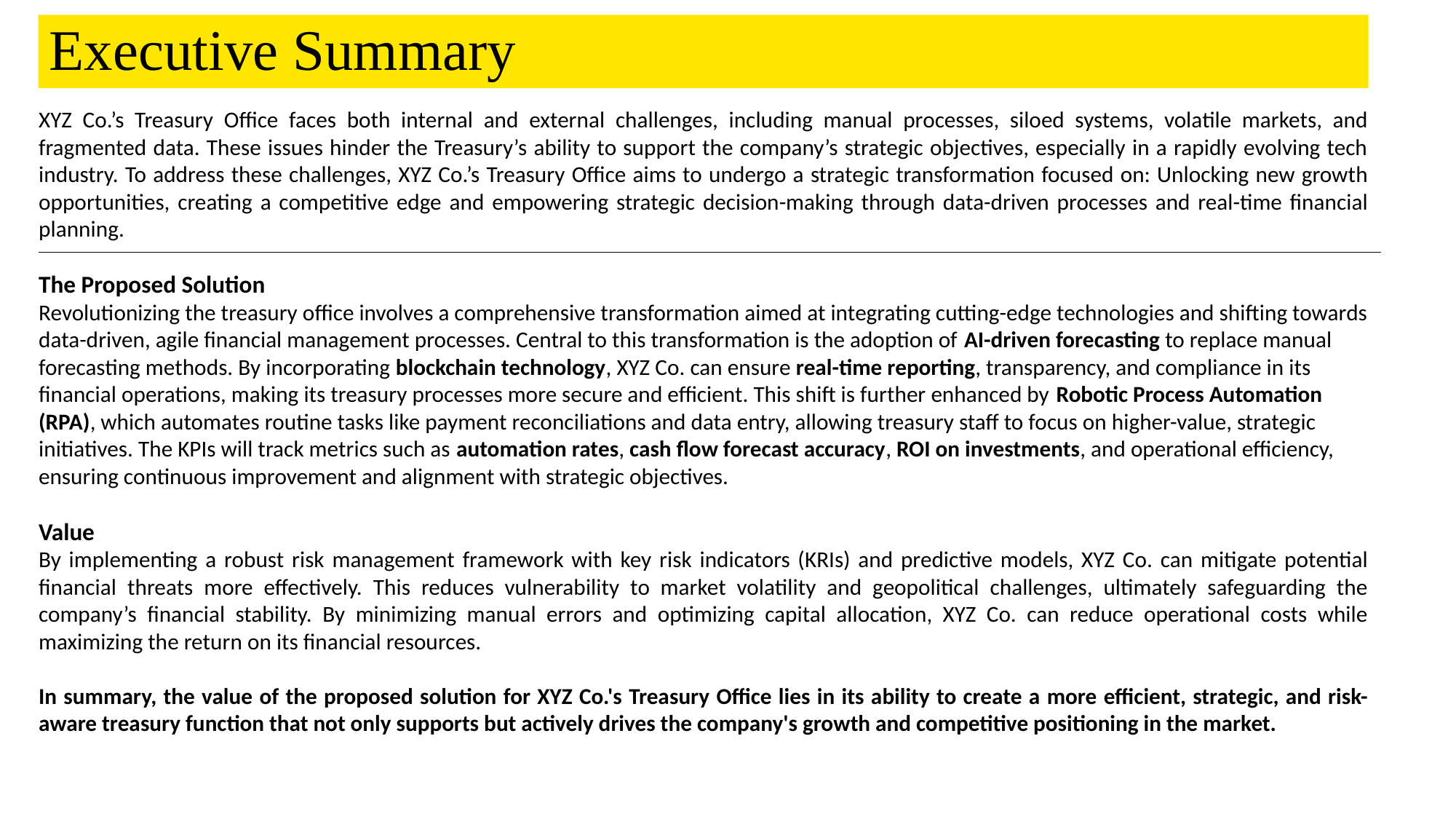

# Executive Summary

XYZ Co.’s Treasury Office faces both internal and external challenges, including manual processes, siloed systems, volatile markets, and fragmented data. These issues hinder the Treasury’s ability to support the company’s strategic objectives, especially in a rapidly evolving tech industry. To address these challenges, XYZ Co.’s Treasury Office aims to undergo a strategic transformation focused on: Unlocking new growth opportunities, creating a competitive edge and empowering strategic decision-making through data-driven processes and real-time financial planning.

The Proposed Solution
Revolutionizing the treasury office involves a comprehensive transformation aimed at integrating cutting-edge technologies and shifting towards data-driven, agile financial management processes. Central to this transformation is the adoption of AI-driven forecasting to replace manual forecasting methods. By incorporating blockchain technology, XYZ Co. can ensure real-time reporting, transparency, and compliance in its financial operations, making its treasury processes more secure and efficient. This shift is further enhanced by Robotic Process Automation (RPA), which automates routine tasks like payment reconciliations and data entry, allowing treasury staff to focus on higher-value, strategic initiatives. The KPIs will track metrics such as automation rates, cash flow forecast accuracy, ROI on investments, and operational efficiency, ensuring continuous improvement and alignment with strategic objectives.

Value
By implementing a robust risk management framework with key risk indicators (KRIs) and predictive models, XYZ Co. can mitigate potential financial threats more effectively. This reduces vulnerability to market volatility and geopolitical challenges, ultimately safeguarding the company’s financial stability. By minimizing manual errors and optimizing capital allocation, XYZ Co. can reduce operational costs while maximizing the return on its financial resources.

In summary, the value of the proposed solution for XYZ Co.'s Treasury Office lies in its ability to create a more efficient, strategic, and risk-aware treasury function that not only supports but actively drives the company's growth and competitive positioning in the market.